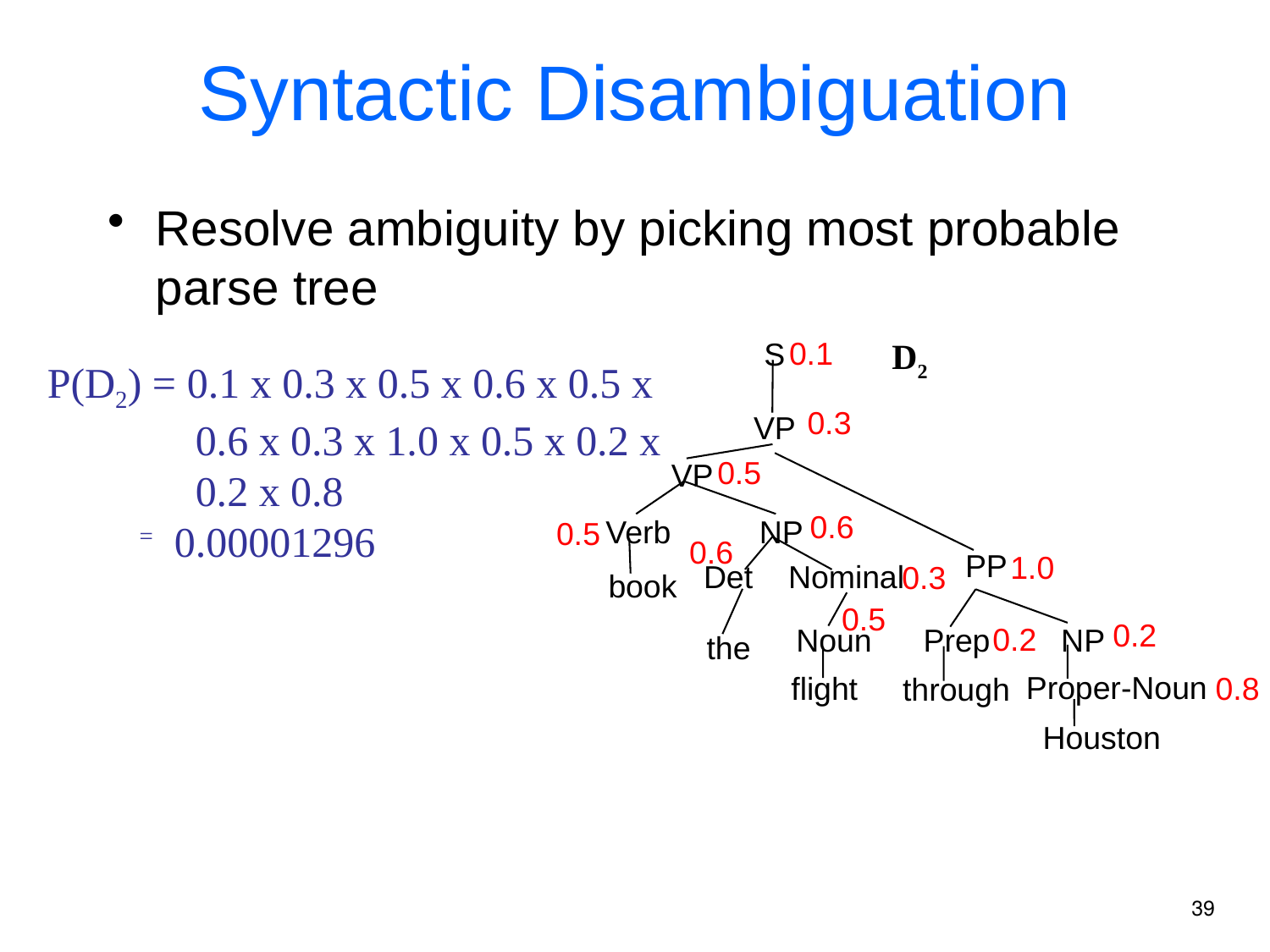

# Syntactic Disambiguation
Resolve ambiguity by picking most probable parse tree
0.1
S
D2

P(D2) = 0.1 x 0.3 x 0.5 x 0.6 x 0.5 x
              0.6 x 0.3 x 1.0 x 0.5 x 0.2 x
              0.2 x 0.8
               =  0.00001296
0.3
VP

0.5
VP

0.6
Verb          NP
0.5
0.6

PP
1.0
     Det    Nominal
0.3
book

0.5
0.2
0.2
Noun
Prep        NP
the

Proper-Noun
0.8
flight
through

Houston
39